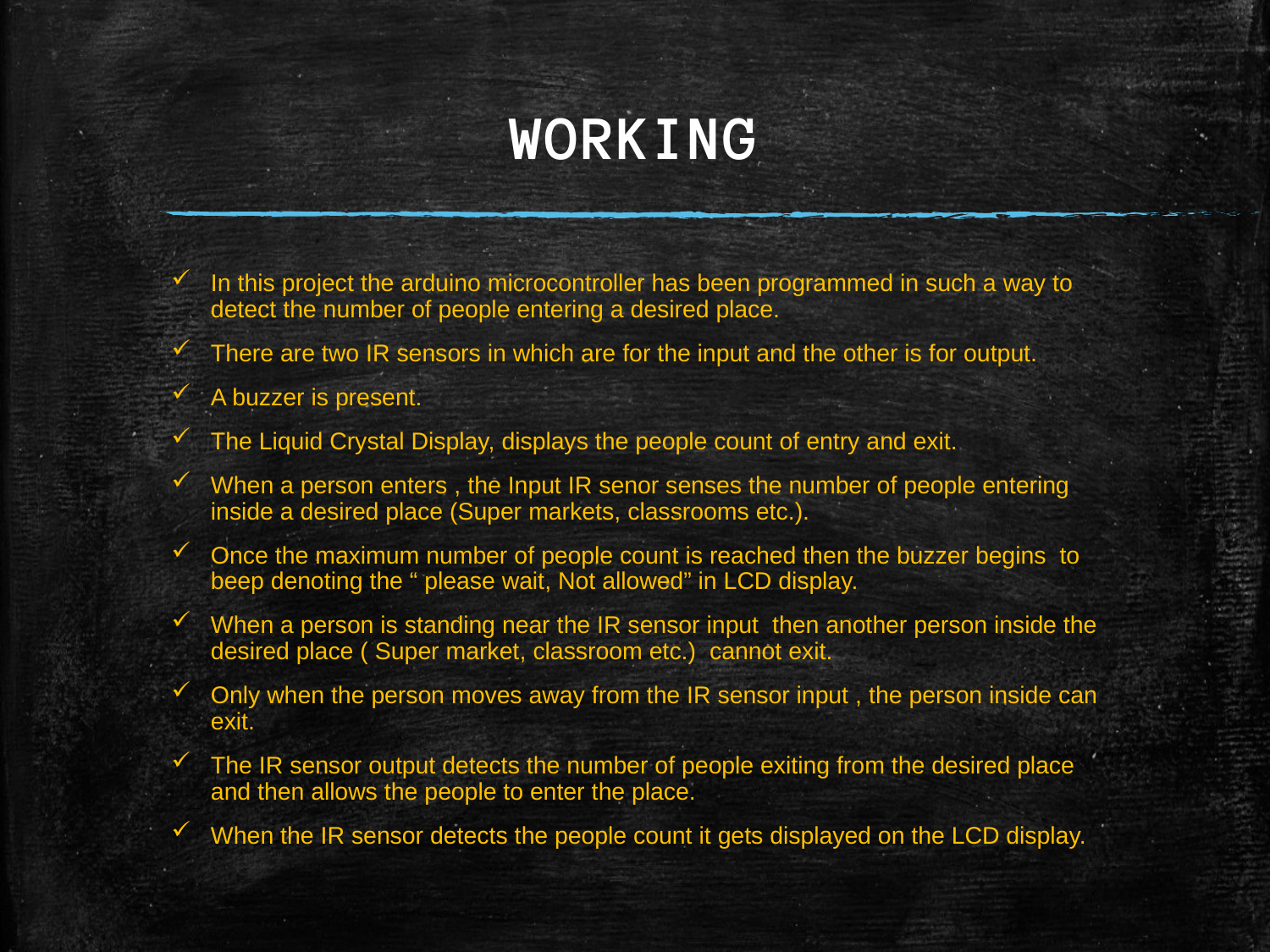

# WORKING
In this project the arduino microcontroller has been programmed in such a way to detect the number of people entering a desired place.
There are two IR sensors in which are for the input and the other is for output.
A buzzer is present.
The Liquid Crystal Display, displays the people count of entry and exit.
When a person enters , the Input IR senor senses the number of people entering inside a desired place (Super markets, classrooms etc.).
Once the maximum number of people count is reached then the buzzer begins  to beep denoting the “ please wait, Not allowed” in LCD display.
When a person is standing near the IR sensor input  then another person inside the desired place ( Super market, classroom etc.)  cannot exit.
Only when the person moves away from the IR sensor input , the person inside can exit.
The IR sensor output detects the number of people exiting from the desired place and then allows the people to enter the place.
When the IR sensor detects the people count it gets displayed on the LCD display.